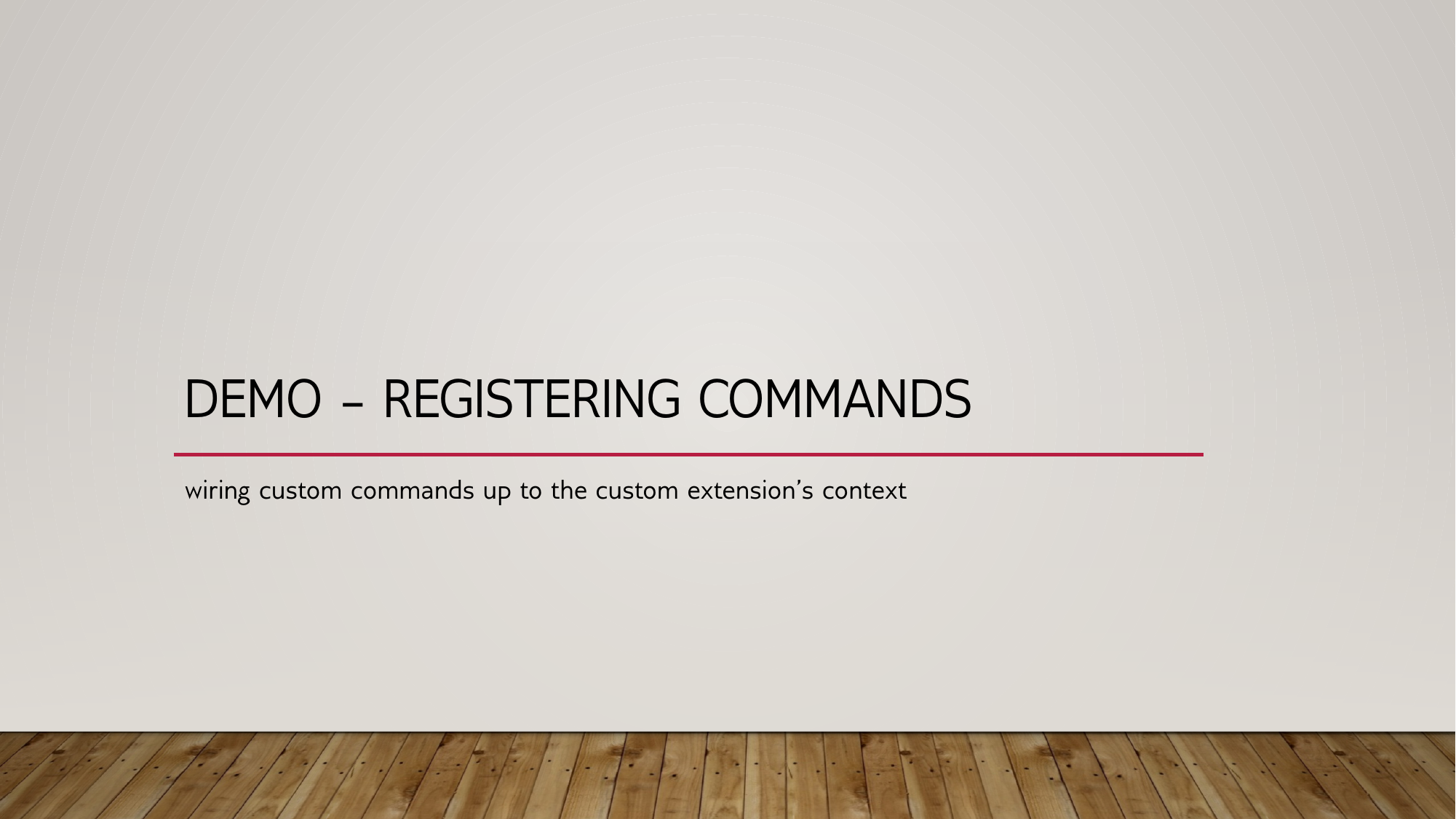

# demo – registering commands
wiring custom commands up to the custom extension’s context